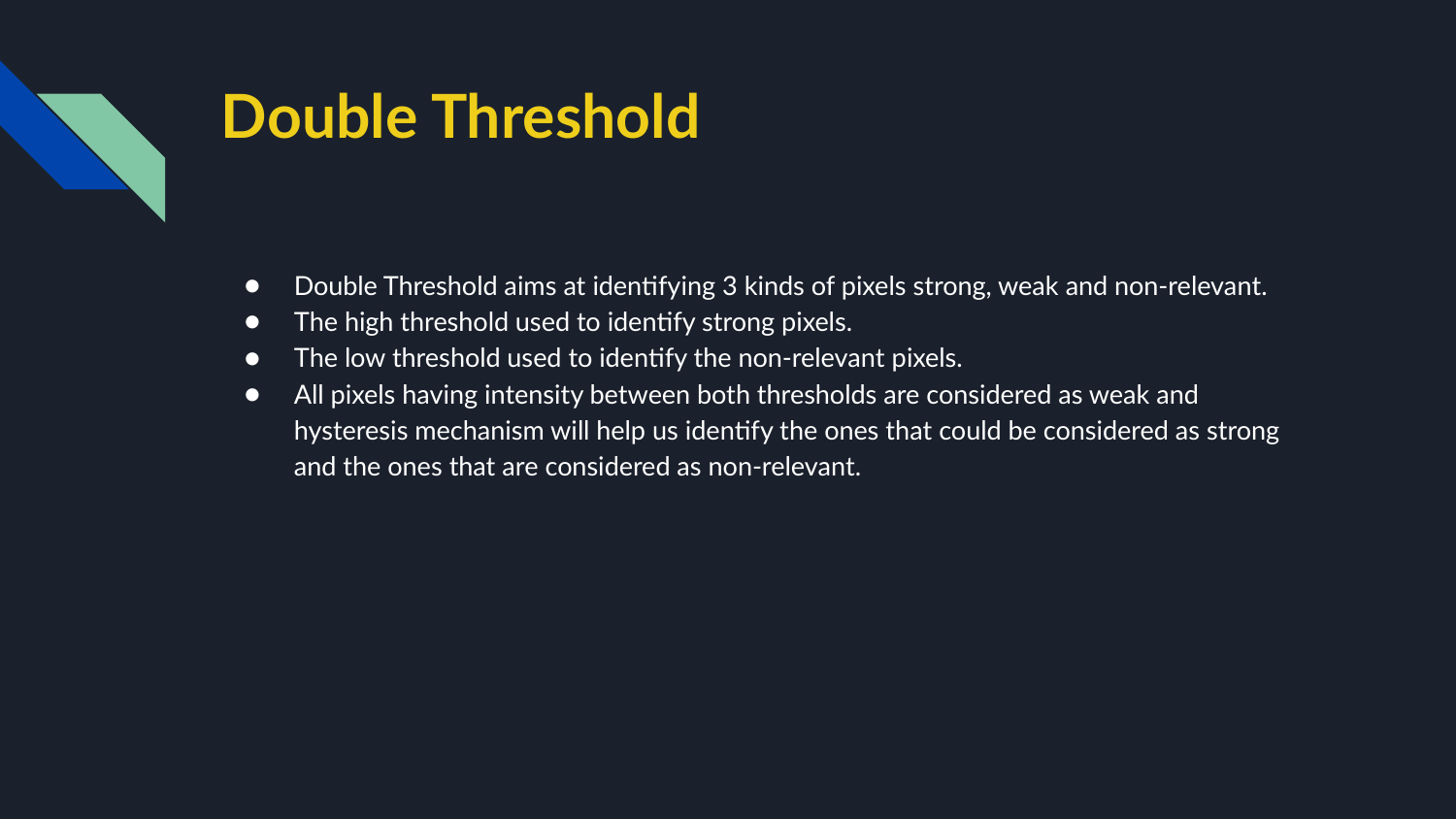

# Double Threshold
Double Threshold aims at identifying 3 kinds of pixels strong, weak and non-relevant.
The high threshold used to identify strong pixels.
The low threshold used to identify the non-relevant pixels.
All pixels having intensity between both thresholds are considered as weak and hysteresis mechanism will help us identify the ones that could be considered as strong and the ones that are considered as non-relevant.